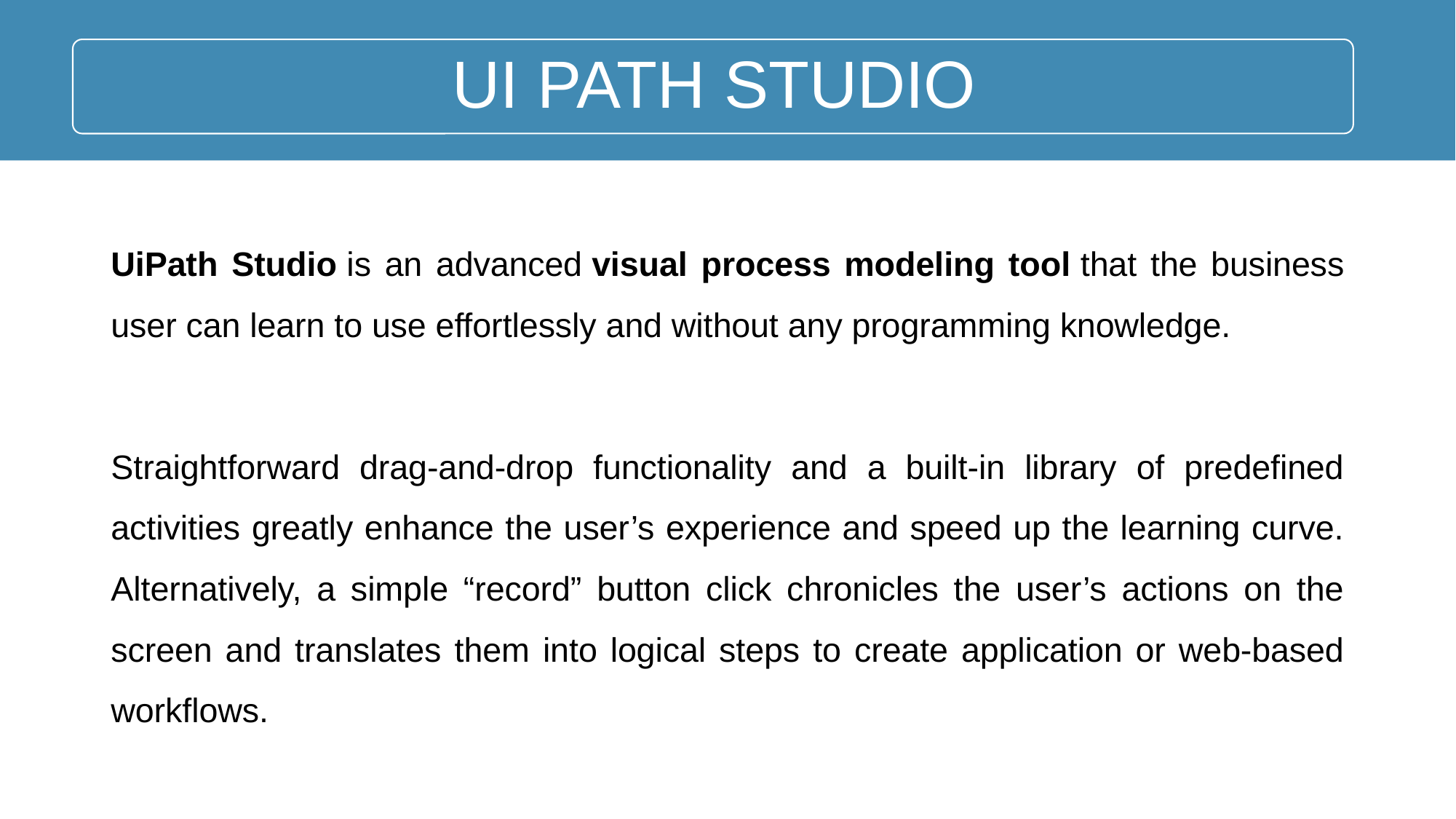

#
UI PATH STUDIO
UiPath Studio is an advanced visual process modeling tool that the business user can learn to use effortlessly and without any programming knowledge.

Straightforward drag-and-drop functionality and a built-in library of predefined activities greatly enhance the user’s experience and speed up the learning curve. Alternatively, a simple “record” button click chronicles the user’s actions on the screen and translates them into logical steps to create application or web-based workflows.